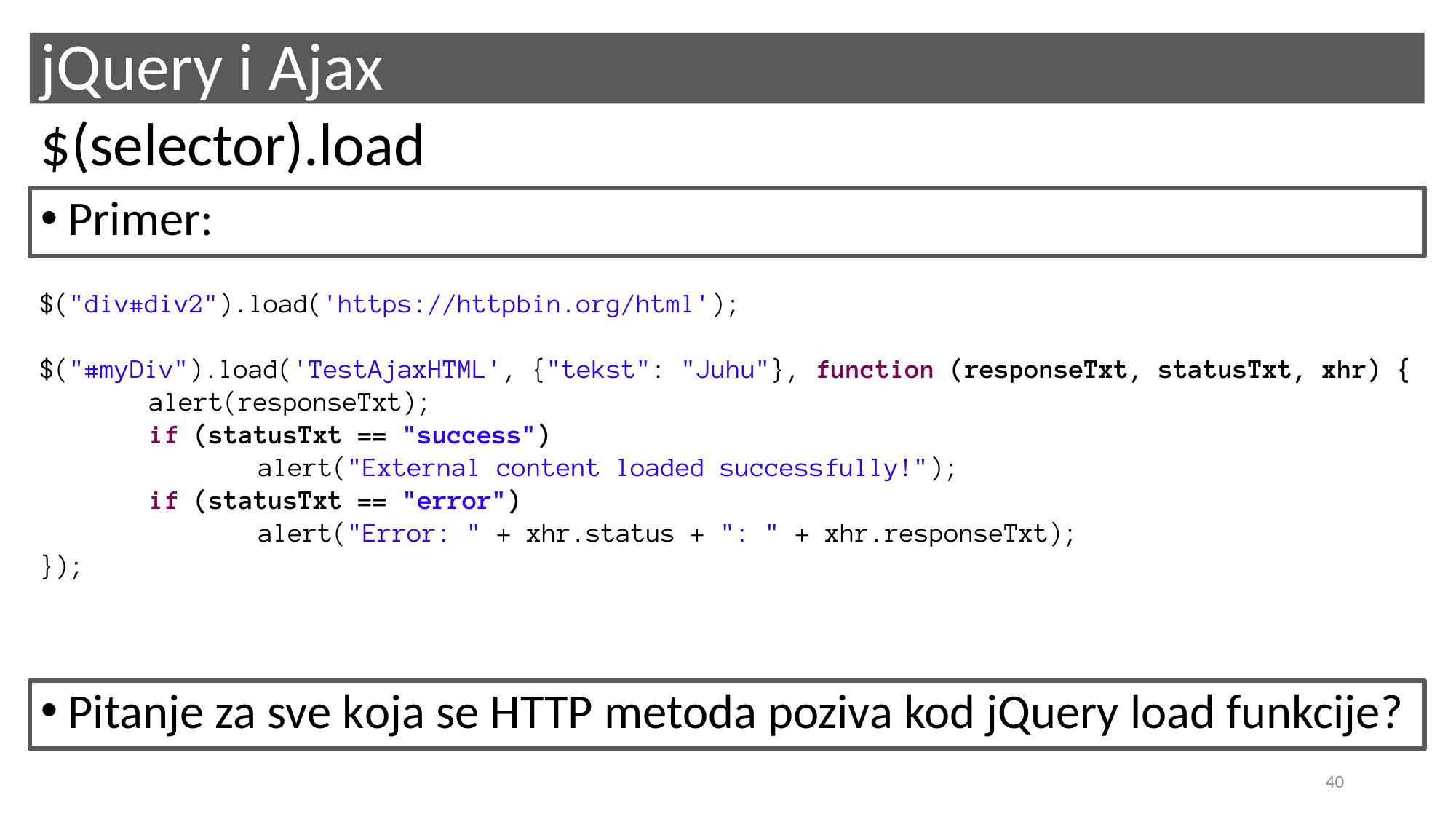

# jQuery i Ajax
$(selector).load
Primer:
$("div#div2").load('https://httpbin.org/html');

$("#myDiv").load('TestAjaxHTML', {"tekst": "Juhu"}, function (responseTxt, statusTxt, xhr) {
	alert(responseTxt);
	if (statusTxt == "success")
		alert("External content loaded successfully!");
	if (statusTxt == "error")
		alert("Error: " + xhr.status + ": " + xhr.responseTxt);
});
Pitanje za sve koja se HTTP metoda poziva kod jQuery load funkcije?
40